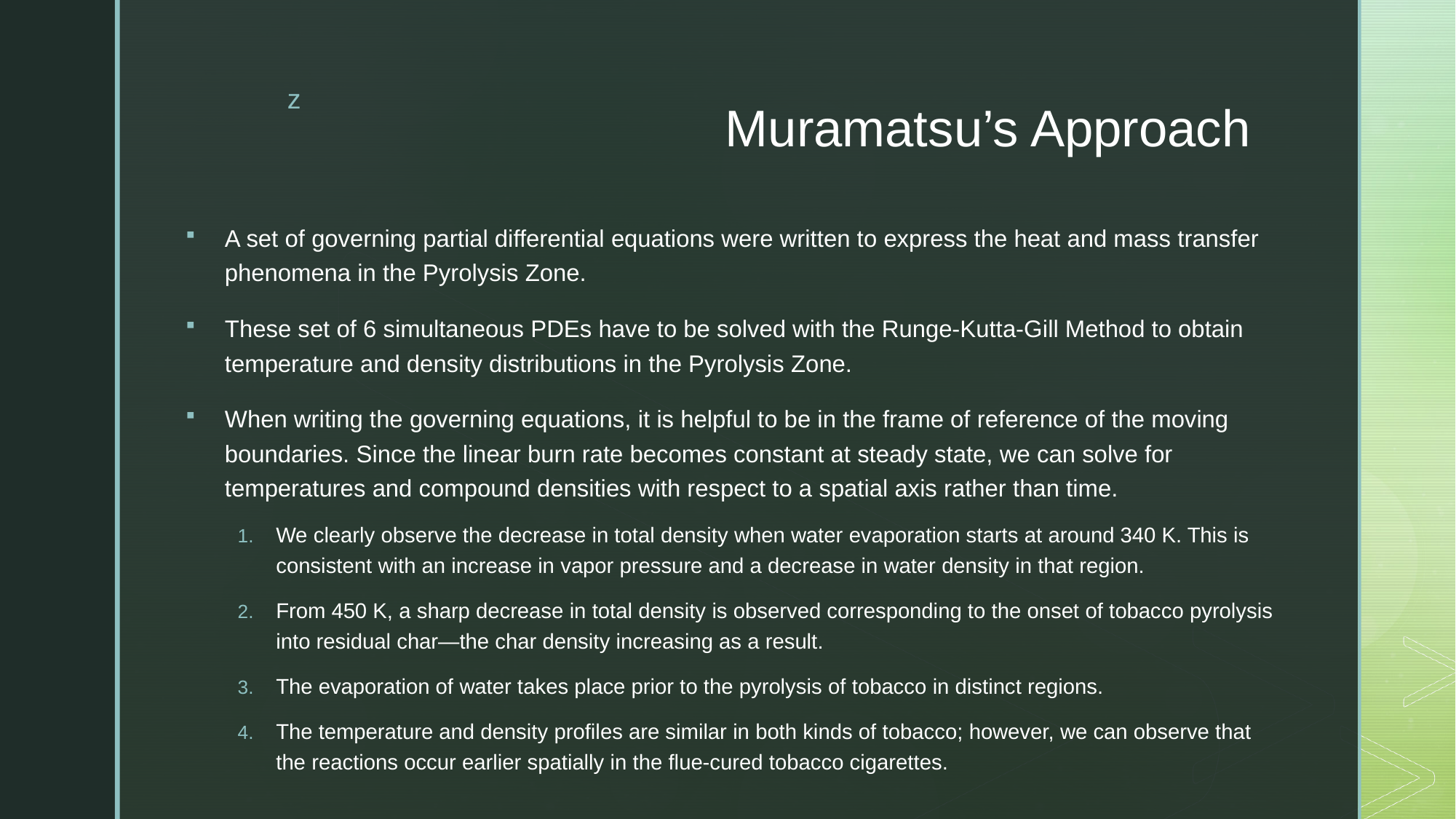

# Muramatsu’s Approach
A set of governing partial differential equations were written to express the heat and mass transfer phenomena in the Pyrolysis Zone.
These set of 6 simultaneous PDEs have to be solved with the Runge-Kutta-Gill Method to obtain temperature and density distributions in the Pyrolysis Zone.
When writing the governing equations, it is helpful to be in the frame of reference of the moving boundaries. Since the linear burn rate becomes constant at steady state, we can solve for temperatures and compound densities with respect to a spatial axis rather than time.
We clearly observe the decrease in total density when water evaporation starts at around 340 K. This is consistent with an increase in vapor pressure and a decrease in water density in that region.
From 450 K, a sharp decrease in total density is observed corresponding to the onset of tobacco pyrolysis into residual char—the char density increasing as a result.
The evaporation of water takes place prior to the pyrolysis of tobacco in distinct regions.
The temperature and density profiles are similar in both kinds of tobacco; however, we can observe that the reactions occur earlier spatially in the flue-cured tobacco cigarettes.